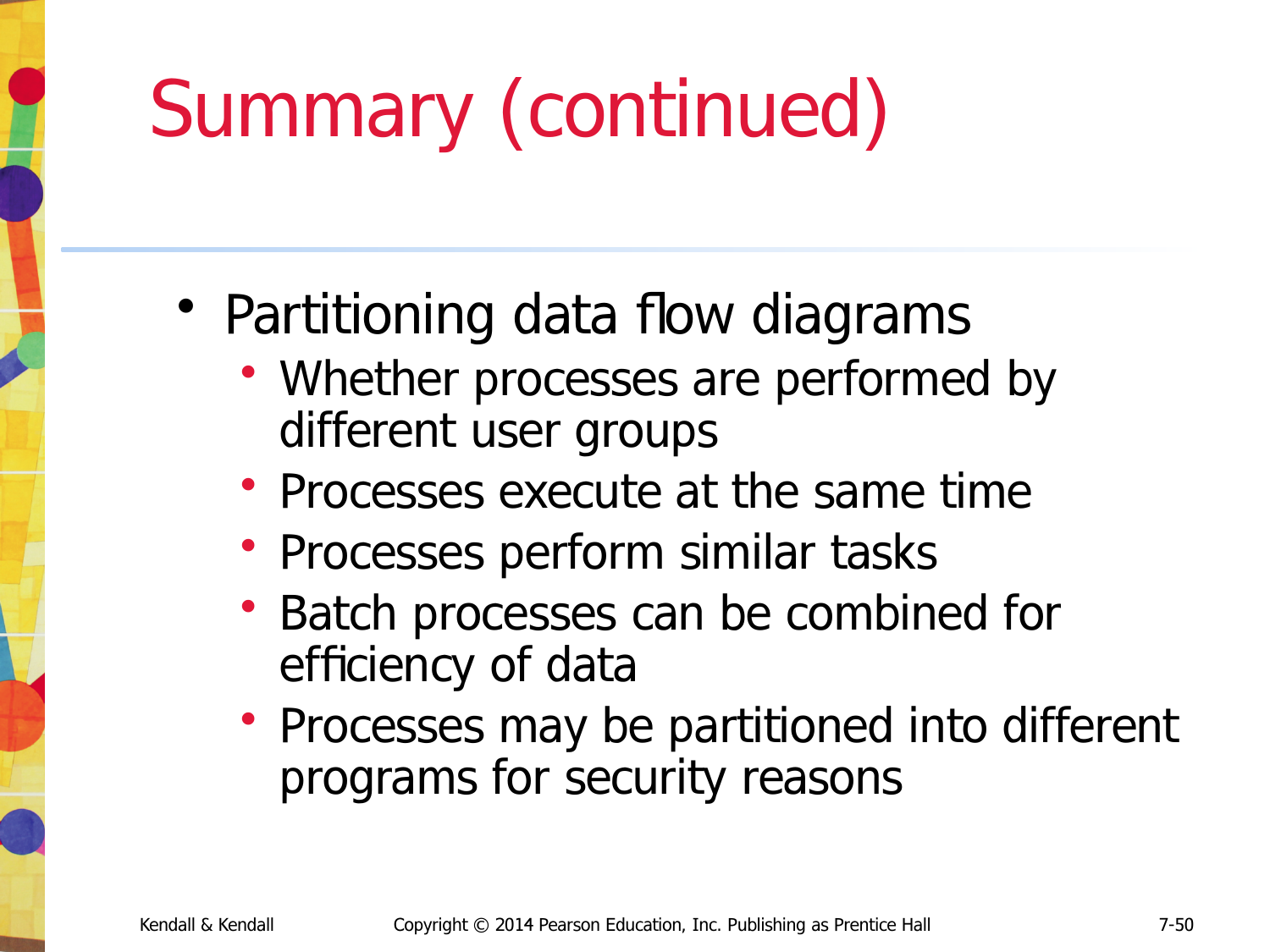

# Summary (continued)
Partitioning data flow diagrams
Whether processes are performed by different user groups
Processes execute at the same time
Processes perform similar tasks
Batch processes can be combined for efficiency of data
Processes may be partitioned into different programs for security reasons
Kendall & Kendall	Copyright © 2014 Pearson Education, Inc. Publishing as Prentice Hall
7-50